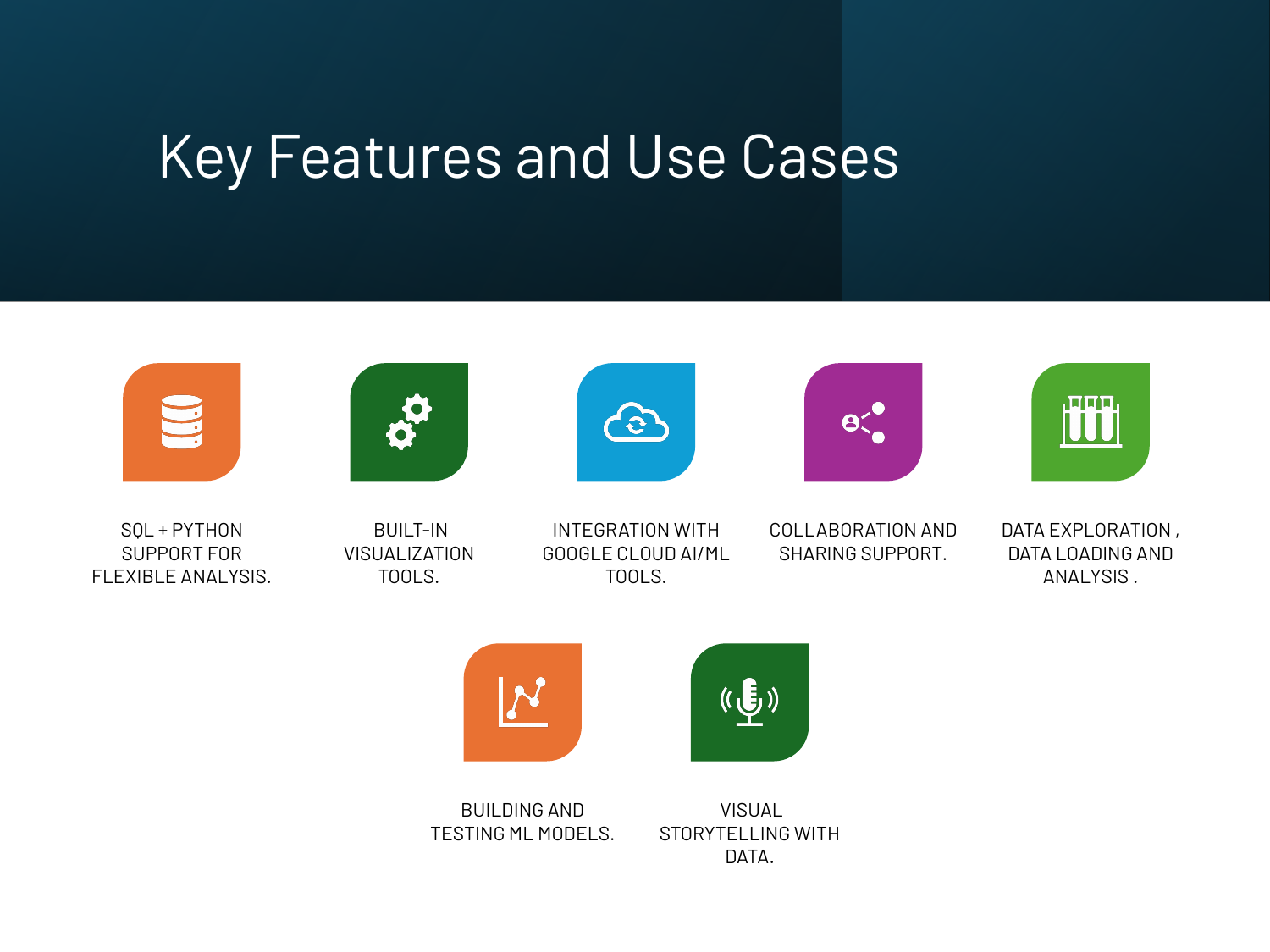

# Key Features and Use Cases
SQL + Python support for flexible analysis.
 Built-in visualization tools.
Integration with Google Cloud AI/ML tools.
Collaboration and sharing support.
Data exploration , data loading and analysis .
Building and testing ML models.
 Visual storytelling with data.